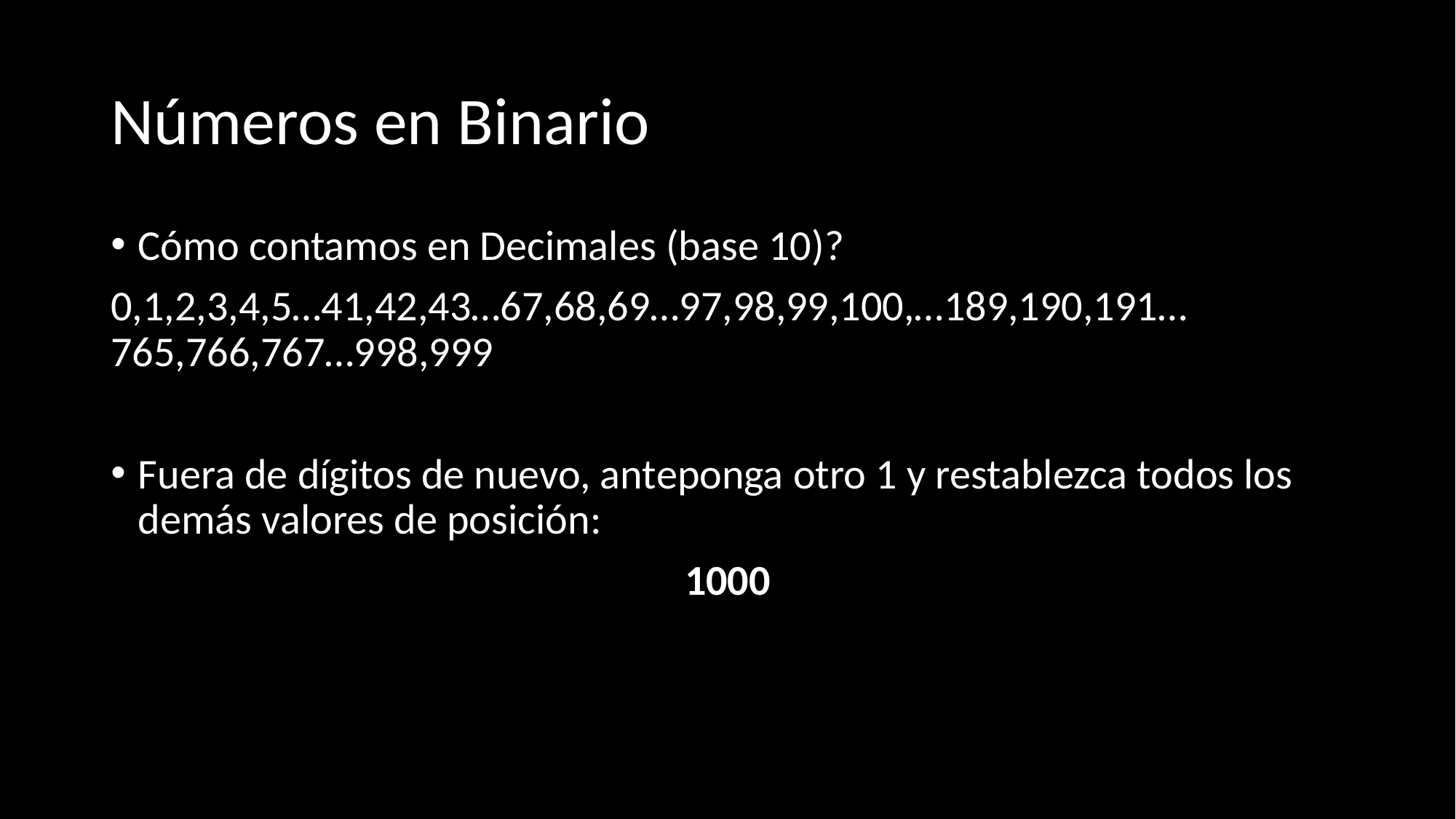

# Números en Binario
Cómo contamos en Decimales (base 10)?
0,1,2,3,4,5…41,42,43…67,68,69…97,98,99,100,…189,190,191…765,766,767…998,999

Fuera de dígitos de nuevo, anteponga otro 1 y restablezca todos los demás valores de posición:
1000